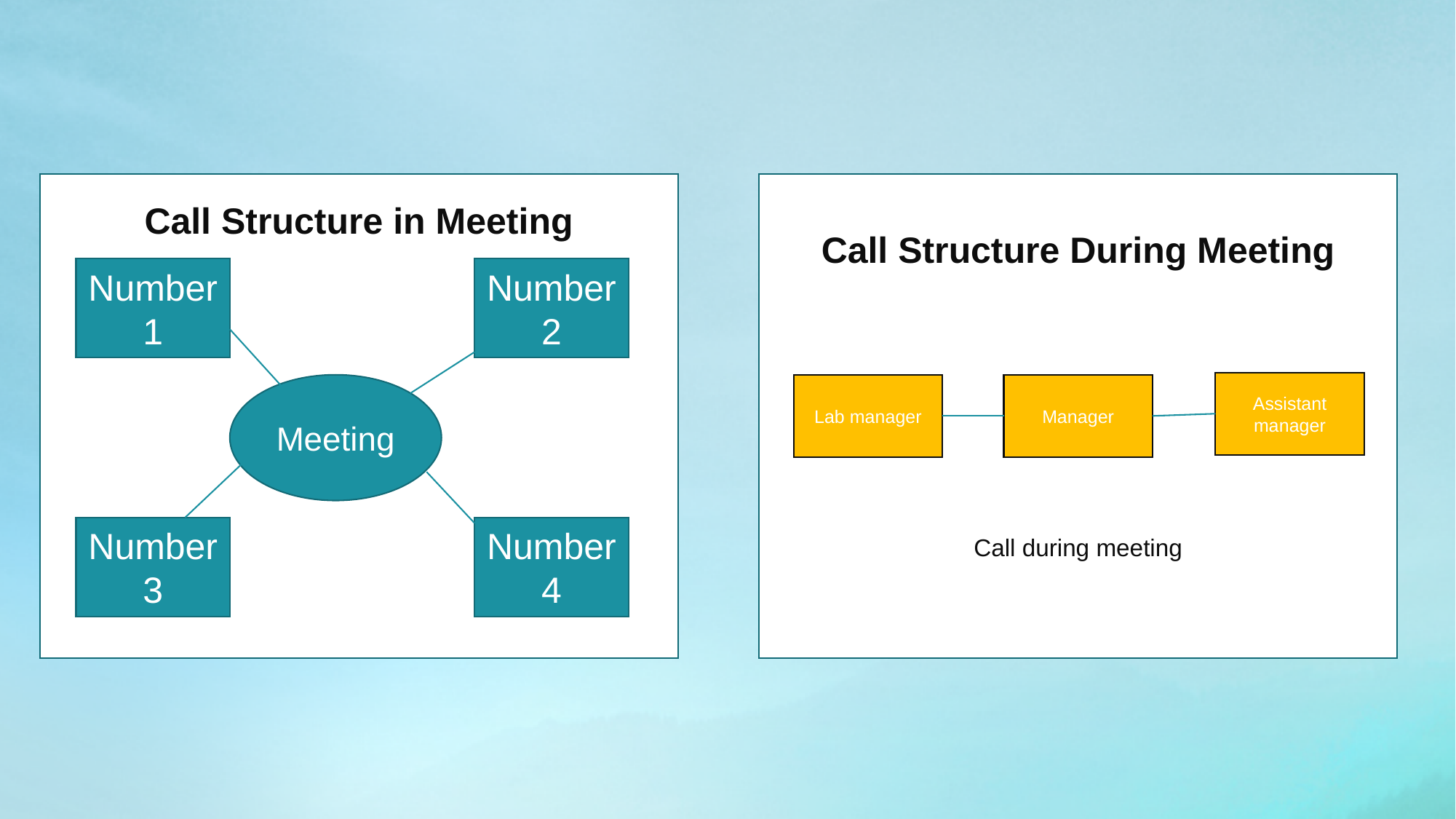

Call Structure in Meeting

Call Structure During Meeting

Call during meeting

Number 1
Number
2
Assistant manager
Meeting
Lab manager
Manager
Number
3
Number 4